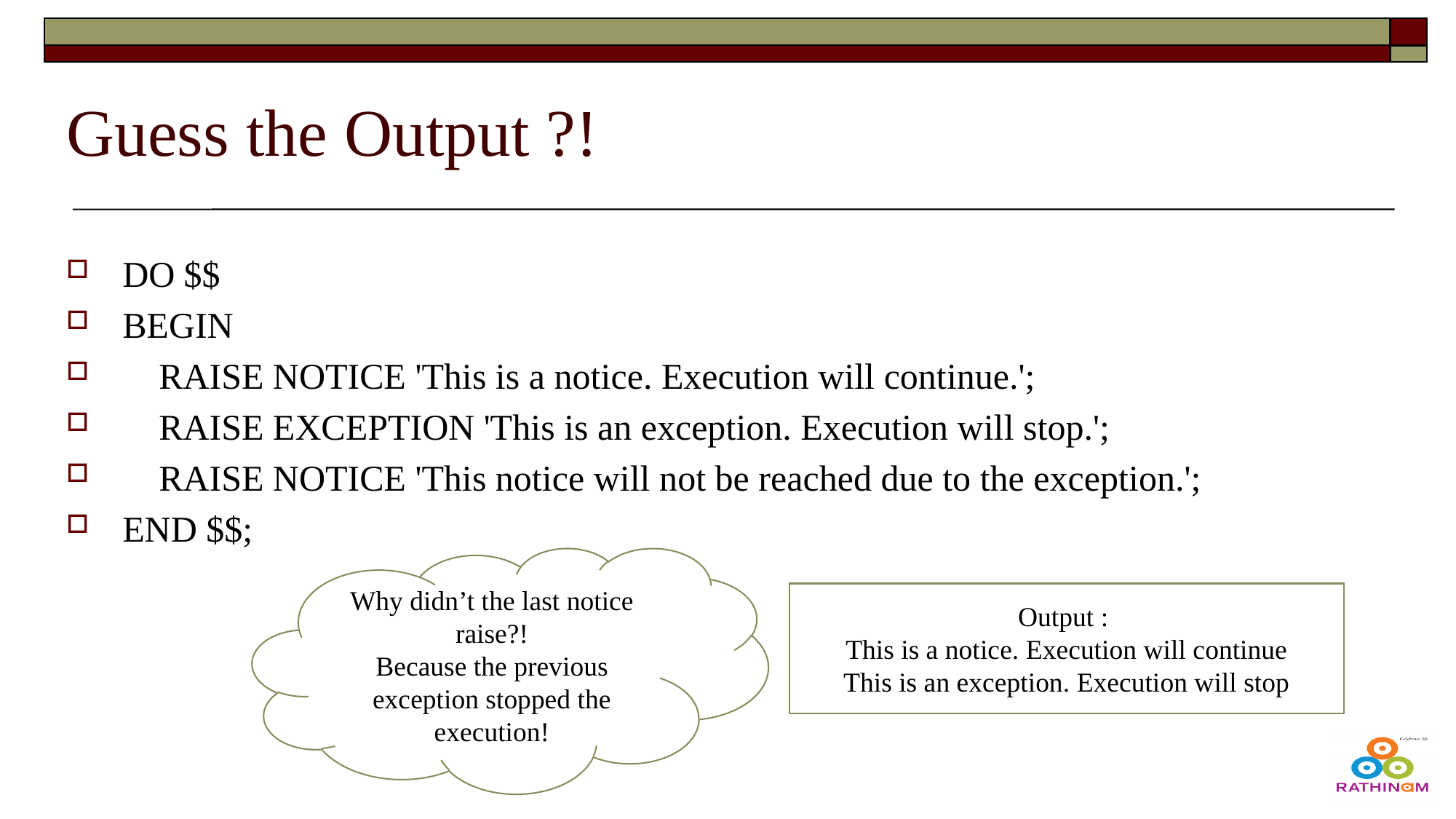

# Guess the Output ?!
DO $$
BEGIN
    RAISE NOTICE 'This is a notice. Execution will continue.';
    RAISE EXCEPTION 'This is an exception. Execution will stop.';
    RAISE NOTICE 'This notice will not be reached due to the exception.';
END $$;

Why didn’t the last notice raise?!
Because the previous exception stopped the execution!
Output :
This is a notice. Execution will continue
This is an exception. Execution will stop